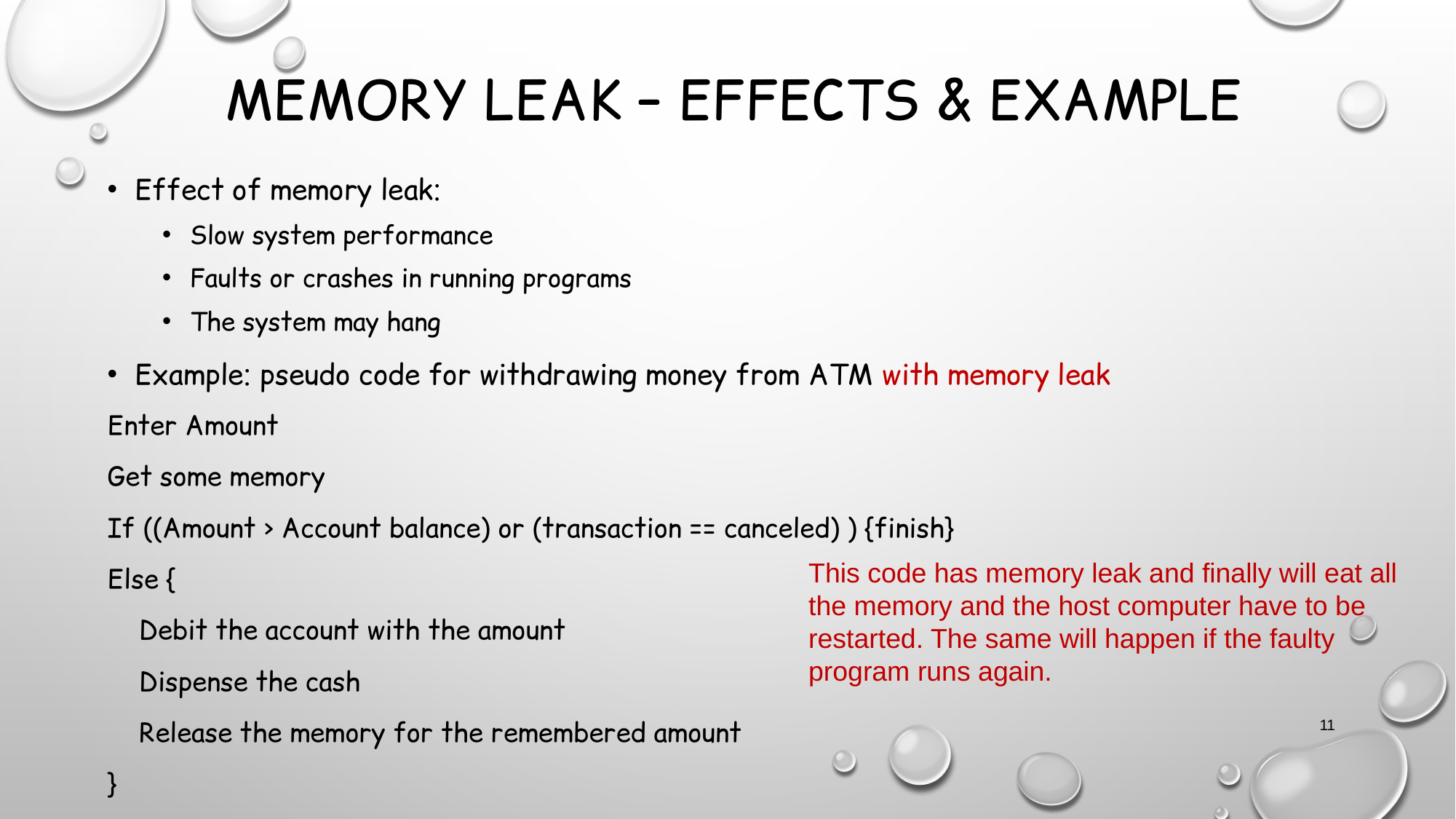

# Memory leak – effects & example
Effect of memory leak:
Slow system performance
Faults or crashes in running programs
The system may hang
Example: pseudo code for withdrawing money from ATM with memory leak

Enter Amount
Get some memory
If ((Amount > Account balance) or (transaction == canceled) ) {finish}
Else {
    Debit the account with the amount
    Dispense the cash
    Release the memory for the remembered amount
}
This code has memory leak and finally will eat all the memory and the host computer have to be restarted. The same will happen if the faulty program runs again.
11